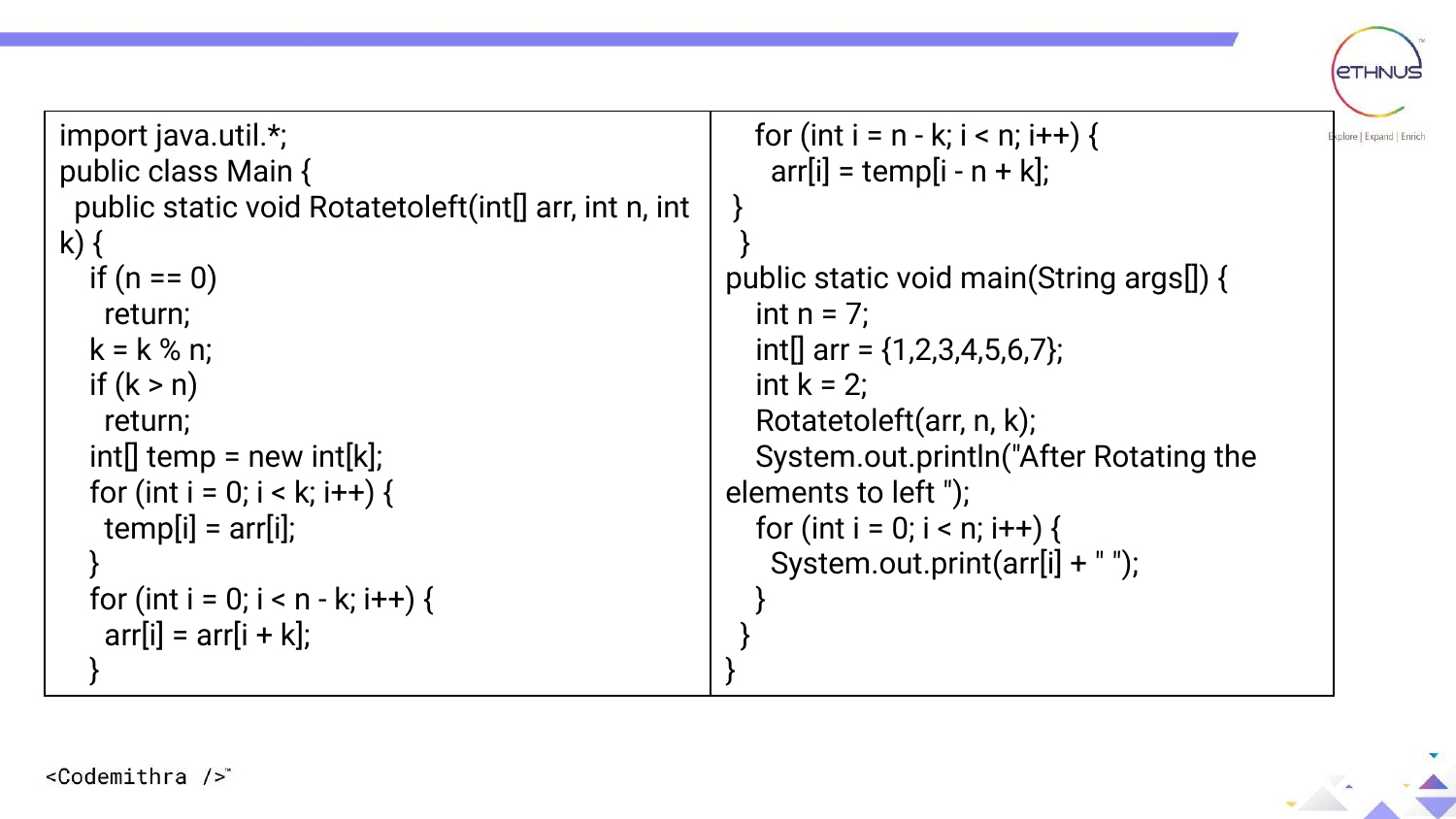

| import java.util.\*; public class Main { public static void Rotatetoleft(int[] arr, int n, int k) { if (n == 0) return; k = k % n; if (k > n) return; int[] temp = new int[k]; for (int i = 0; i < k; i++) { temp[i] = arr[i]; } for (int i = 0; i < n - k; i++) { arr[i] = arr[i + k]; } | for (int i = n - k; i < n; i++) { arr[i] = temp[i - n + k]; } } public static void main(String args[]) { int n = 7; int[] arr = {1,2,3,4,5,6,7}; int k = 2; Rotatetoleft(arr, n, k); System.out.println("After Rotating the elements to left "); for (int i = 0; i < n; i++) { System.out.print(arr[i] + " "); } } } |
| --- | --- |